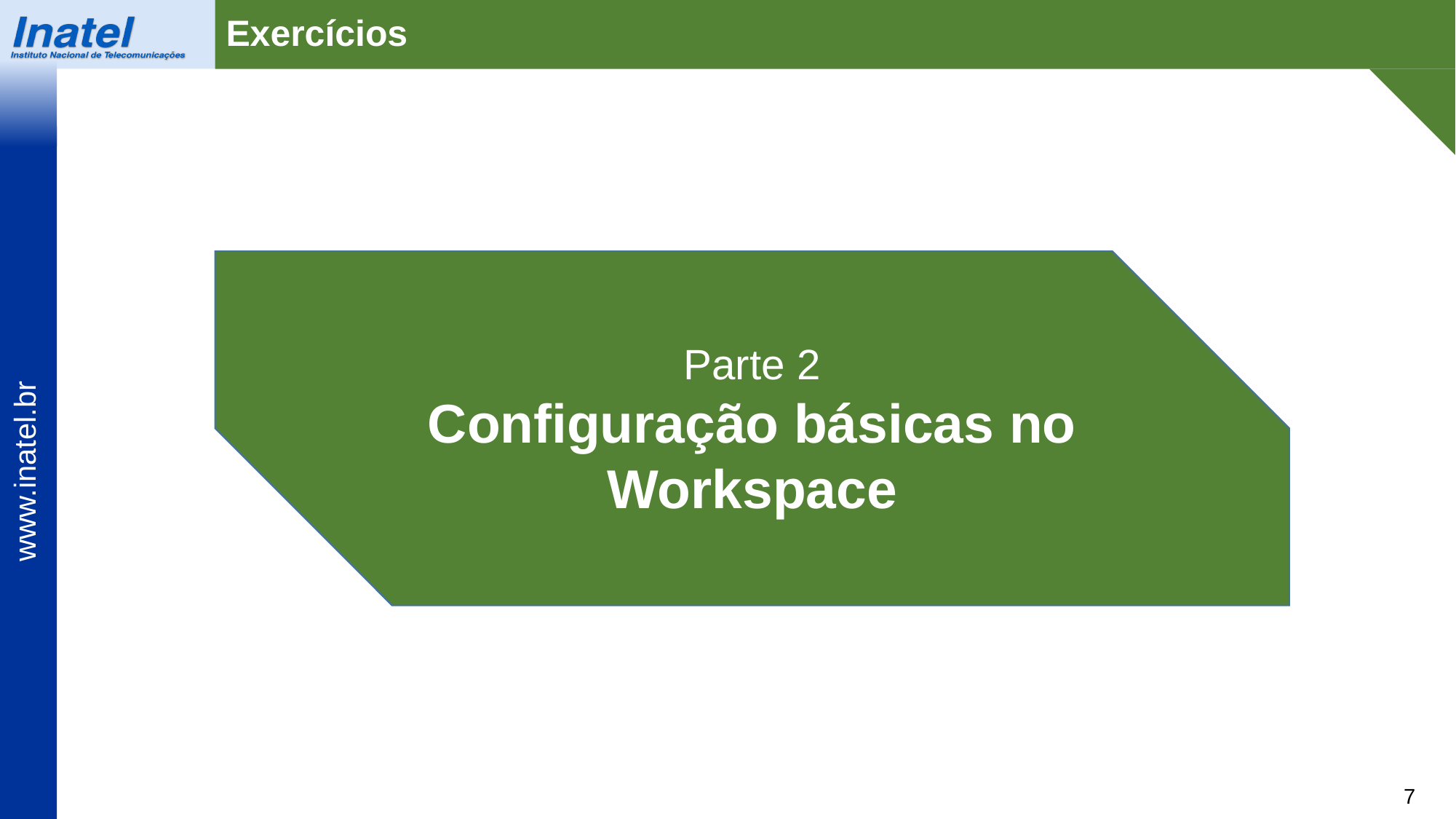

Exercícios

Parte 2
Configuração básicas no Workspace